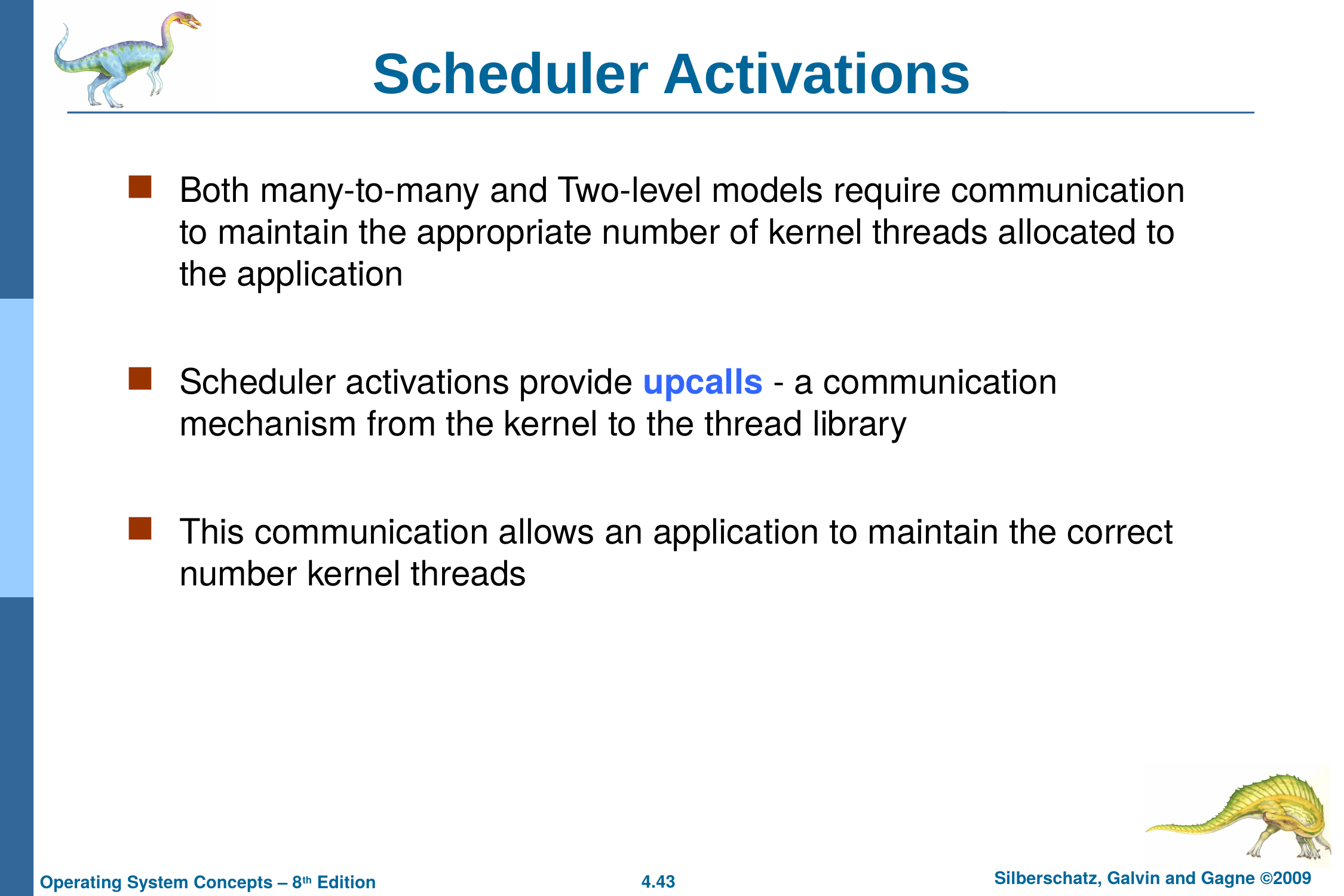

# Scheduler Activations
Both many-to-many and Two-level models require communication to maintain the appropriate number of kernel threads allocated to the application

Scheduler activations provide upcalls - a communication mechanism from the kernel to the thread library

This communication allows an application to maintain the correct number kernel threads